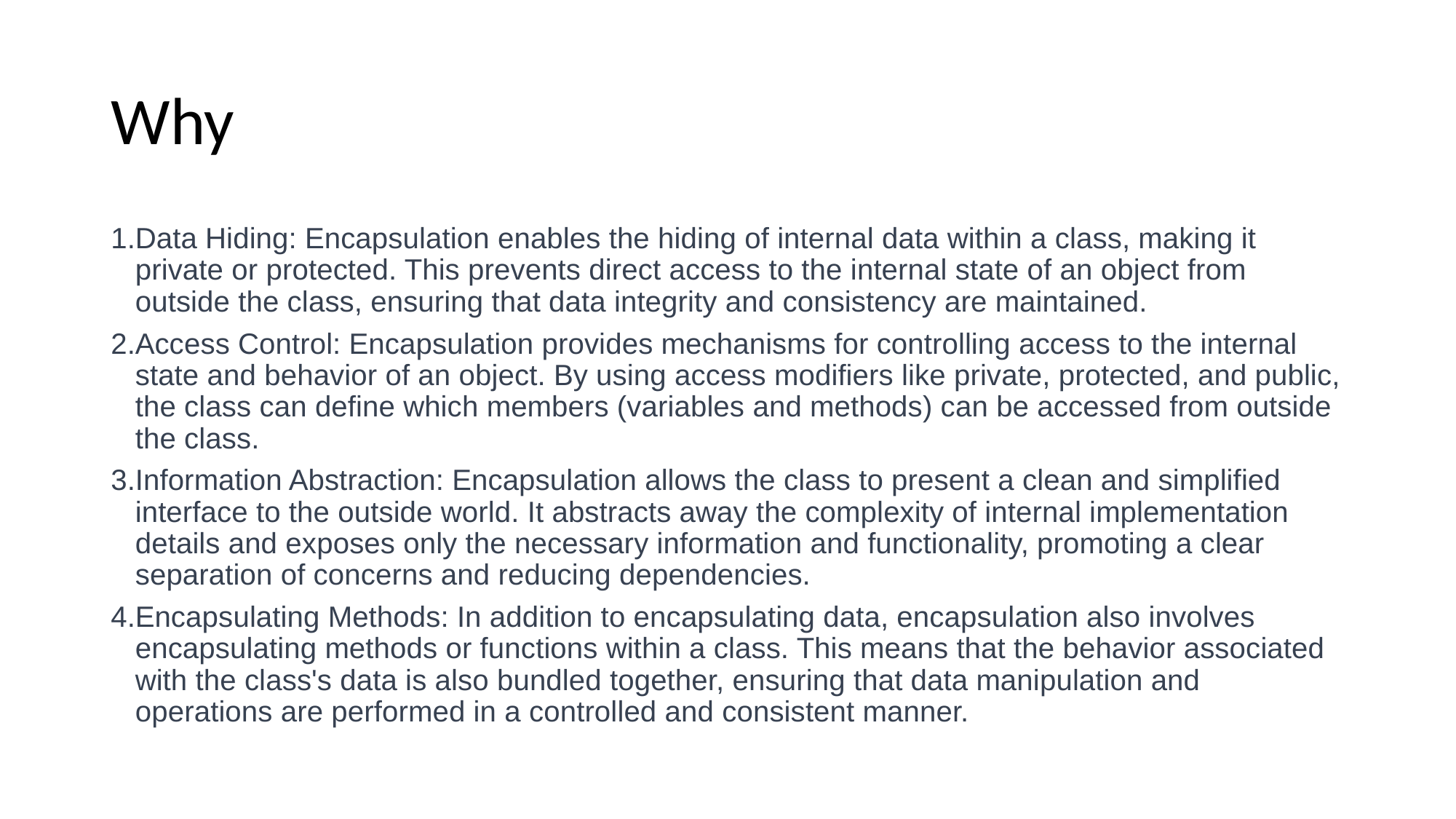

# Why
Data Hiding: Encapsulation enables the hiding of internal data within a class, making it private or protected. This prevents direct access to the internal state of an object from outside the class, ensuring that data integrity and consistency are maintained.
Access Control: Encapsulation provides mechanisms for controlling access to the internal state and behavior of an object. By using access modifiers like private, protected, and public, the class can define which members (variables and methods) can be accessed from outside the class.
Information Abstraction: Encapsulation allows the class to present a clean and simplified interface to the outside world. It abstracts away the complexity of internal implementation details and exposes only the necessary information and functionality, promoting a clear separation of concerns and reducing dependencies.
Encapsulating Methods: In addition to encapsulating data, encapsulation also involves encapsulating methods or functions within a class. This means that the behavior associated with the class's data is also bundled together, ensuring that data manipulation and operations are performed in a controlled and consistent manner.